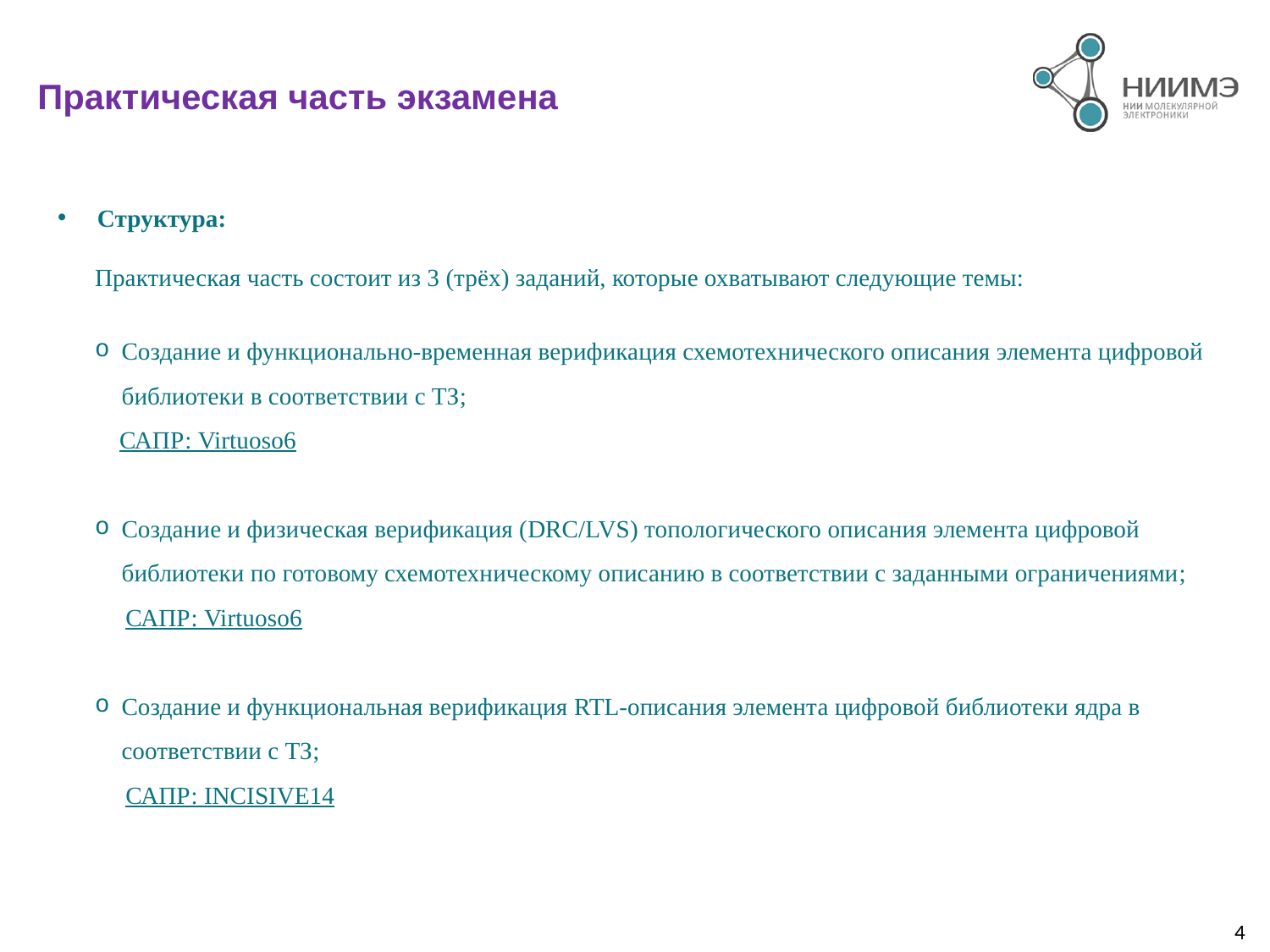

# Практическая часть экзамена
Структура:

Практическая часть состоит из 3 (трёх) заданий, которые охватывают следующие темы:

Создание и функционально-временная верификация схемотехнического описания элемента цифровой библиотеки в соответствии с ТЗ;
    САПР: Virtuoso6

Создание и физическая верификация (DRC/LVS) топологического описания элемента цифровой библиотеки по готовому схемотехническому описанию в соответствии с заданными ограничениями;
     САПР: Virtuoso6

Создание и функциональная верификация RTL-описания элемента цифровой библиотеки ядра в соответствии с ТЗ;
     САПР: INCISIVE14

4